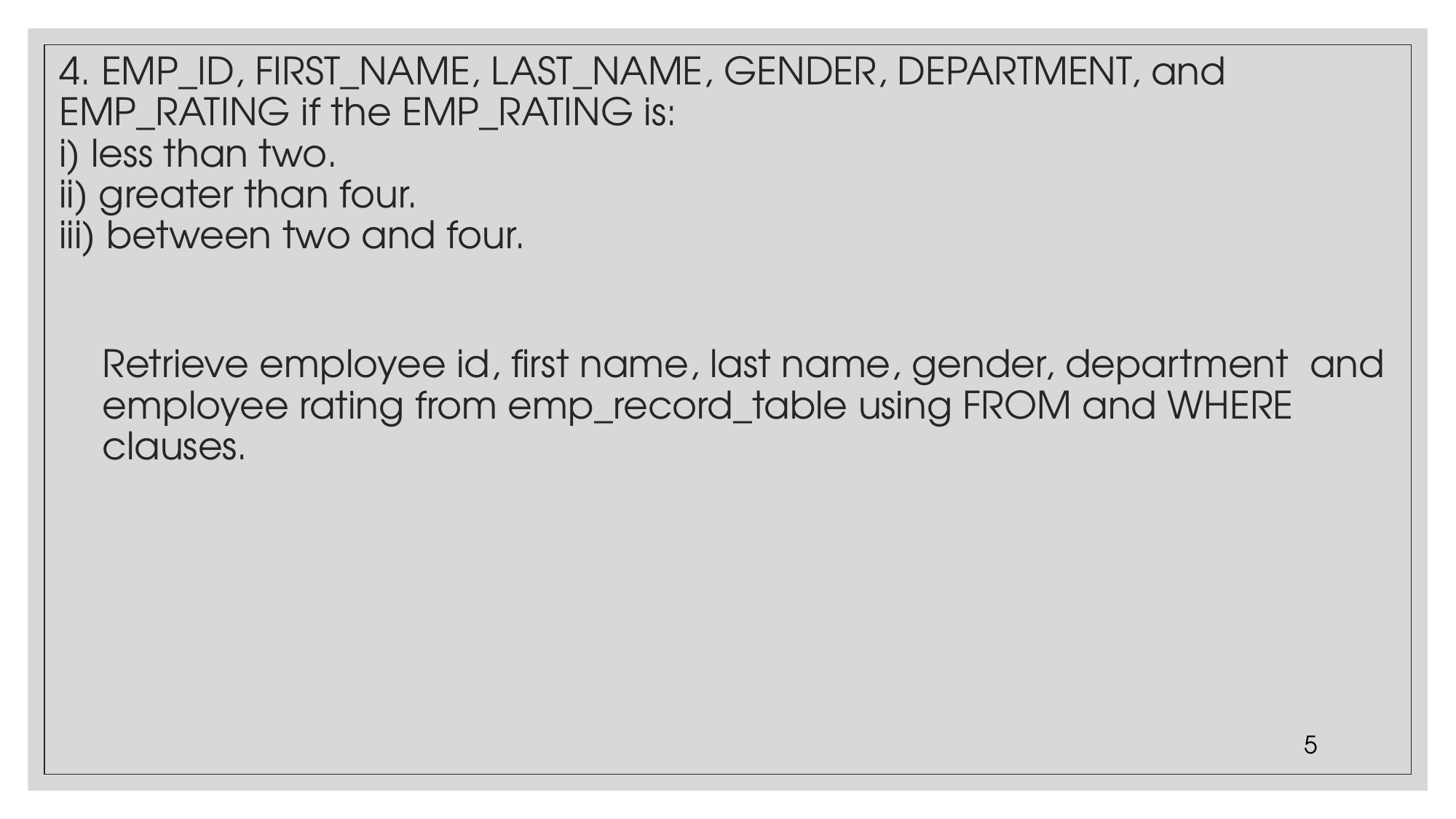

# 4. EMP_ID, FIRST_NAME, LAST_NAME, GENDER, DEPARTMENT, and EMP_RATING if the EMP_RATING is:  i) less than two. ii) greater than four.  iii) between two and four.
Retrieve employee id, first name, last name, gender, department  and employee rating from emp_record_table using FROM and WHERE clauses.
5